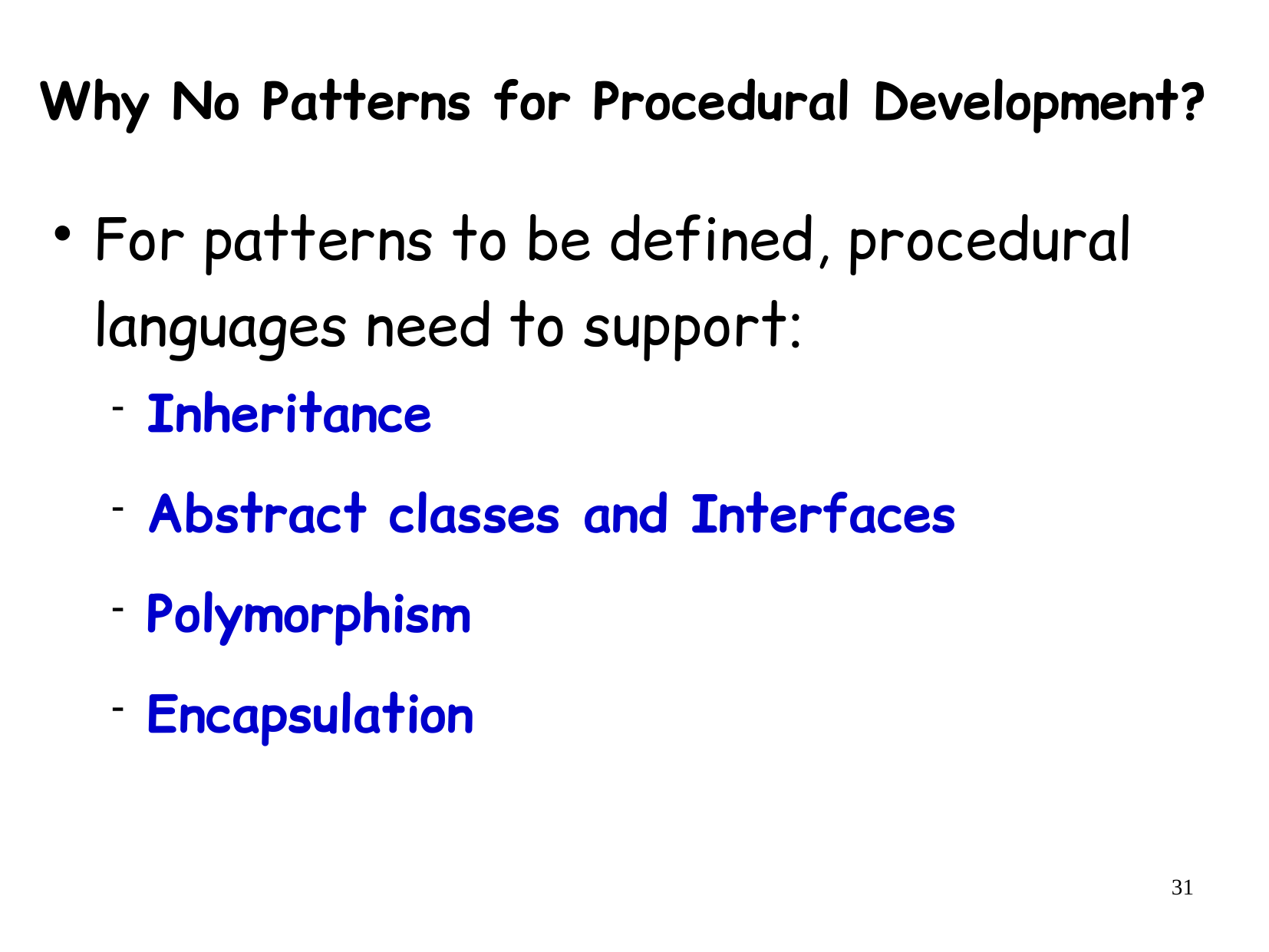

# Why No Patterns for Procedural Development?
For patterns to be defined, procedural languages need to support:
Inheritance
Abstract classes and Interfaces
Polymorphism
Encapsulation